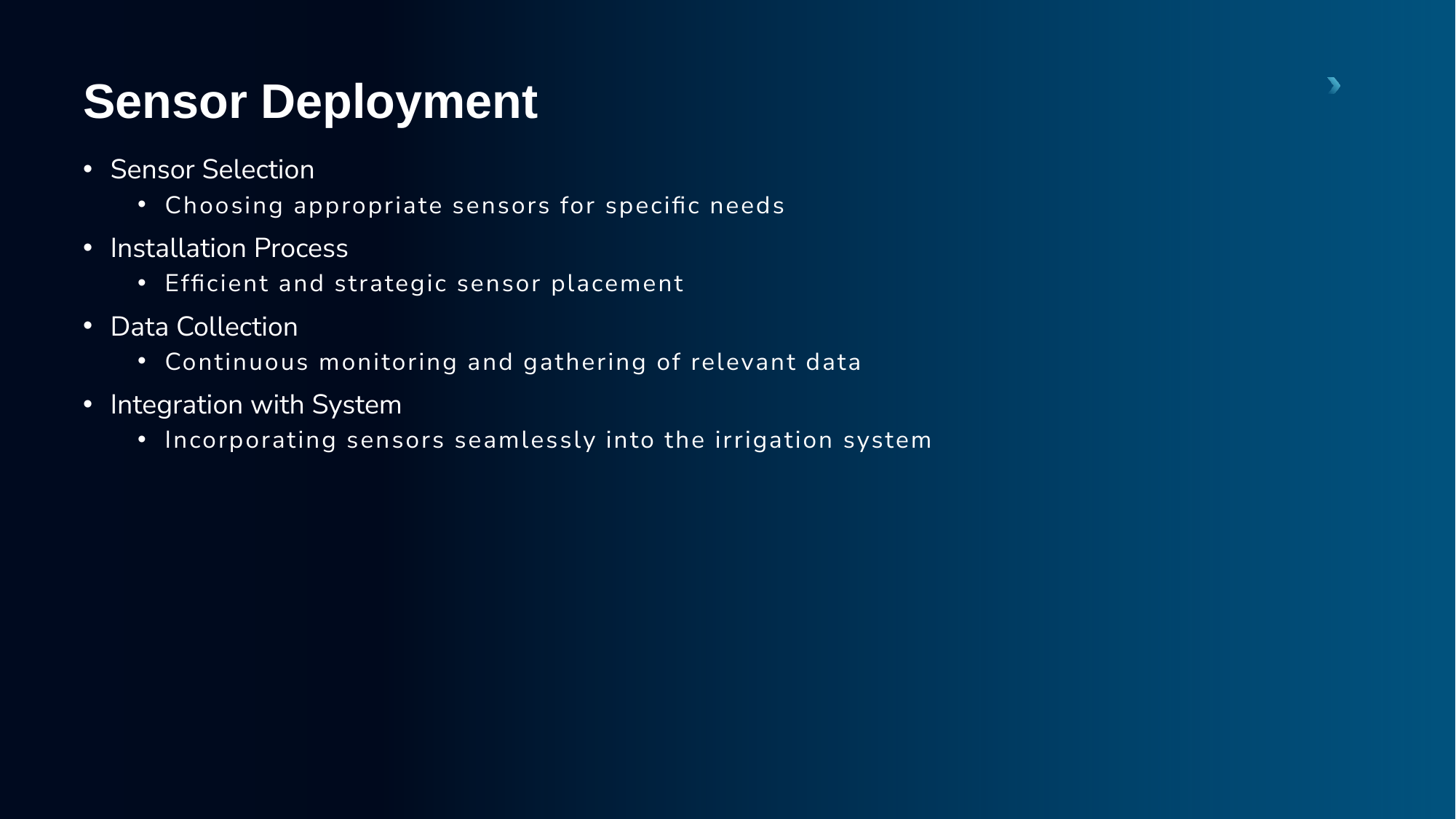

# Sensor Deployment
Sensor Selection
Choosing appropriate sensors for specific needs
Installation Process
Efficient and strategic sensor placement
Data Collection
Continuous monitoring and gathering of relevant data
Integration with System
Incorporating sensors seamlessly into the irrigation system